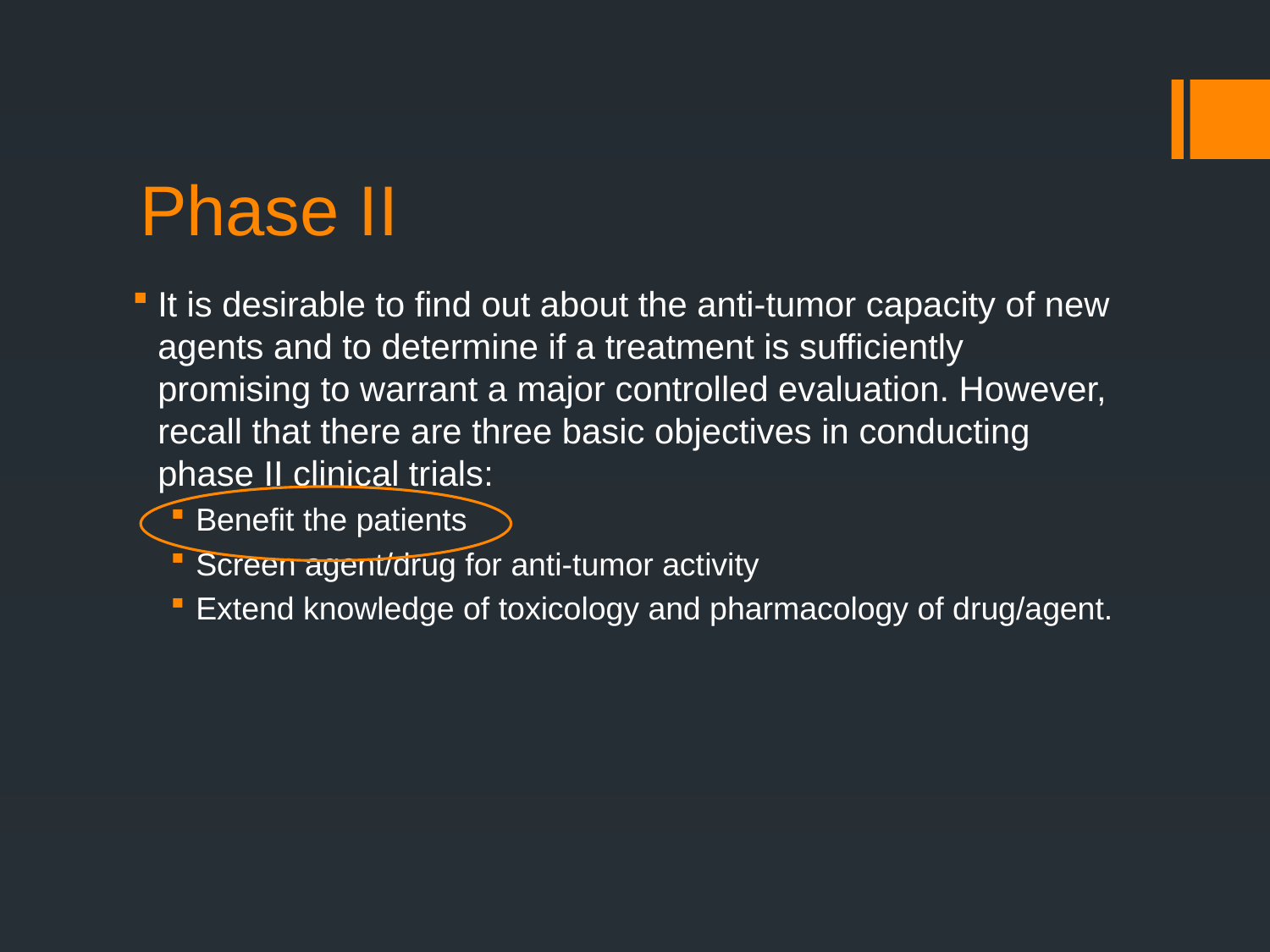

# Phase II
It is desirable to find out about the anti-tumor capacity of new agents and to determine if a treatment is sufficiently promising to warrant a major controlled evaluation. However, recall that there are three basic objectives in conducting phase II clinical trials:
Benefit the patients
Screen agent/drug for anti-tumor activity
Extend knowledge of toxicology and pharmacology of drug/agent.